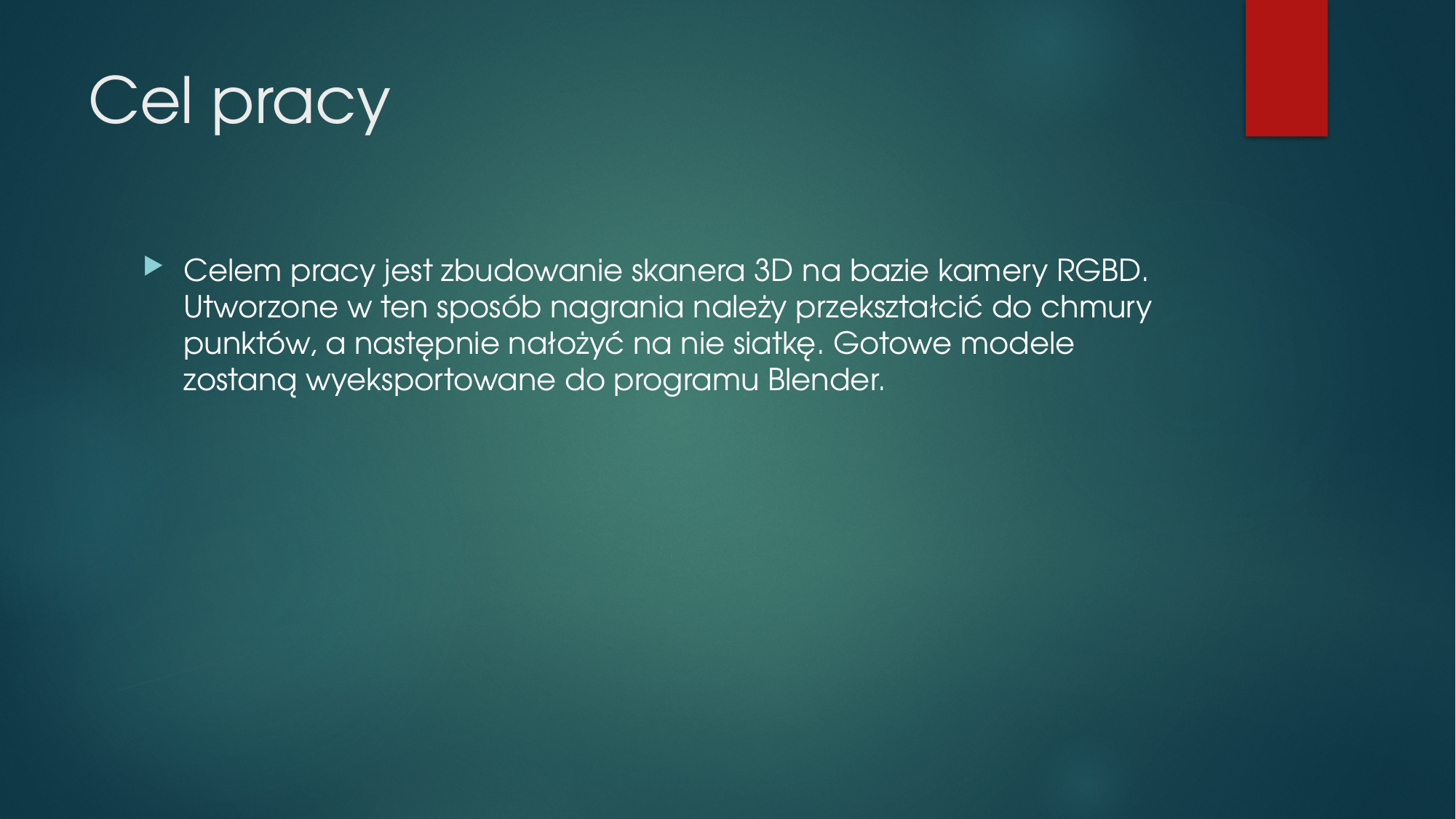

# Cel pracy
Celem pracy jest zbudowanie skanera 3D na bazie kamery RGBD. Utworzone w ten sposób nagrania należy przekształcić do chmury punktów, a następnie nałożyć na nie siatkę. Gotowe modele zostaną wyeksportowane do programu Blender.